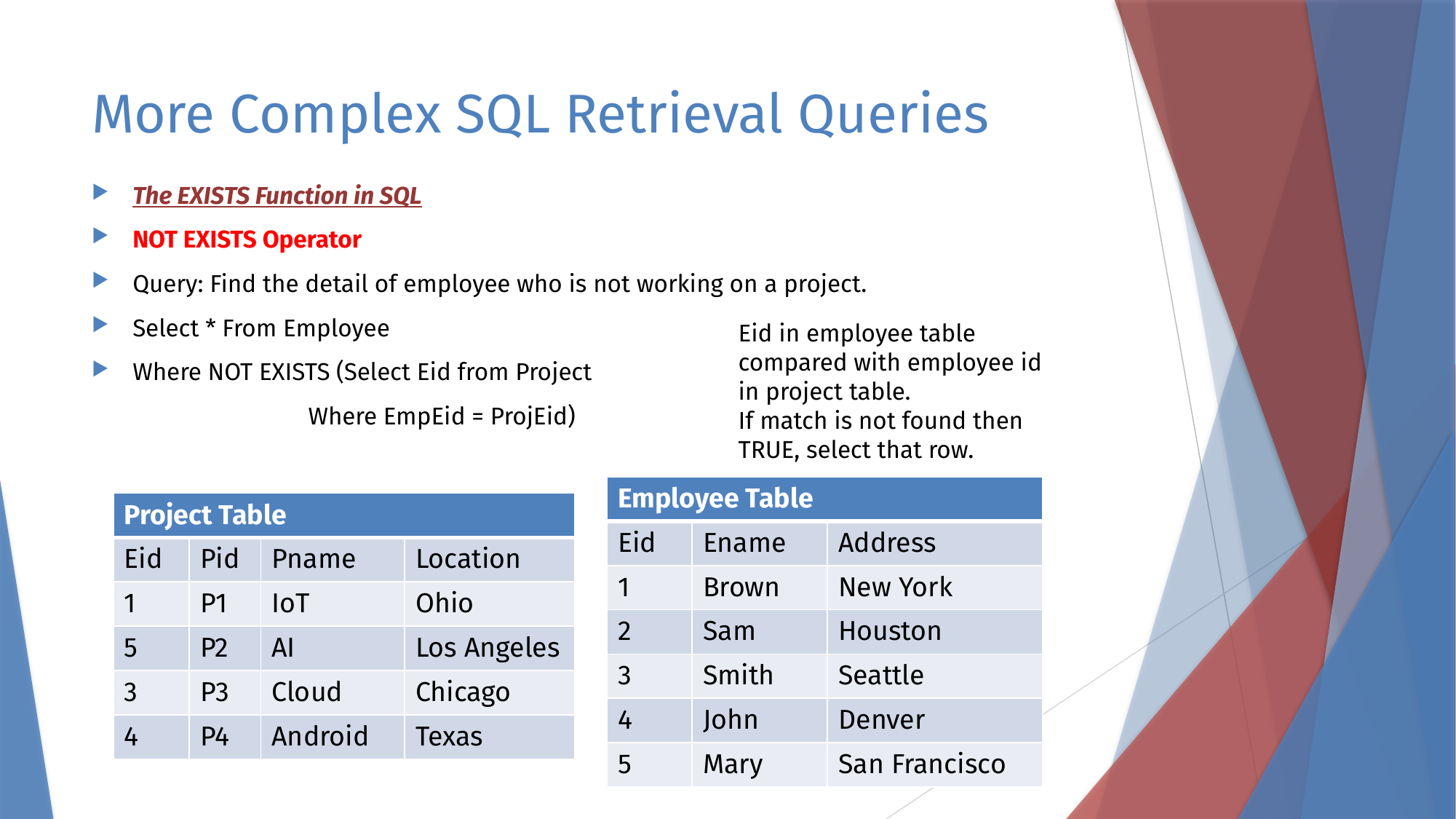

# More Complex SQL Retrieval Queries
The EXISTS Function in SQL
NOT EXISTS Operator
Query: Find the detail of employee who is not working on a project.
Select * From Employee
Where NOT EXISTS (Select Eid from Project
                                  Where EmpEid = ProjEid)

Eid in employee table compared with employee id in project table.
If match is not found then TRUE, select that row.
| Employee Table | Employee Table |  |
| --- | --- | --- |
| Eid | Ename | Address |
| 1 | Brown | New York |
| 2 | Sam | Houston |
| 3 | Smith | Seattle |
| 4 | John | Denver |
| 5 | Mary | San Francisco |
| Project Table | Project Table |  |  |
| --- | --- | --- | --- |
| Eid | Pid | Pname | Location |
| 1 | P1 | IoT | Ohio |
| 5 | P2 | AI | Los Angeles |
| 3 | P3 | Cloud | Chicago |
| 4 | P4 | Android | Texas |